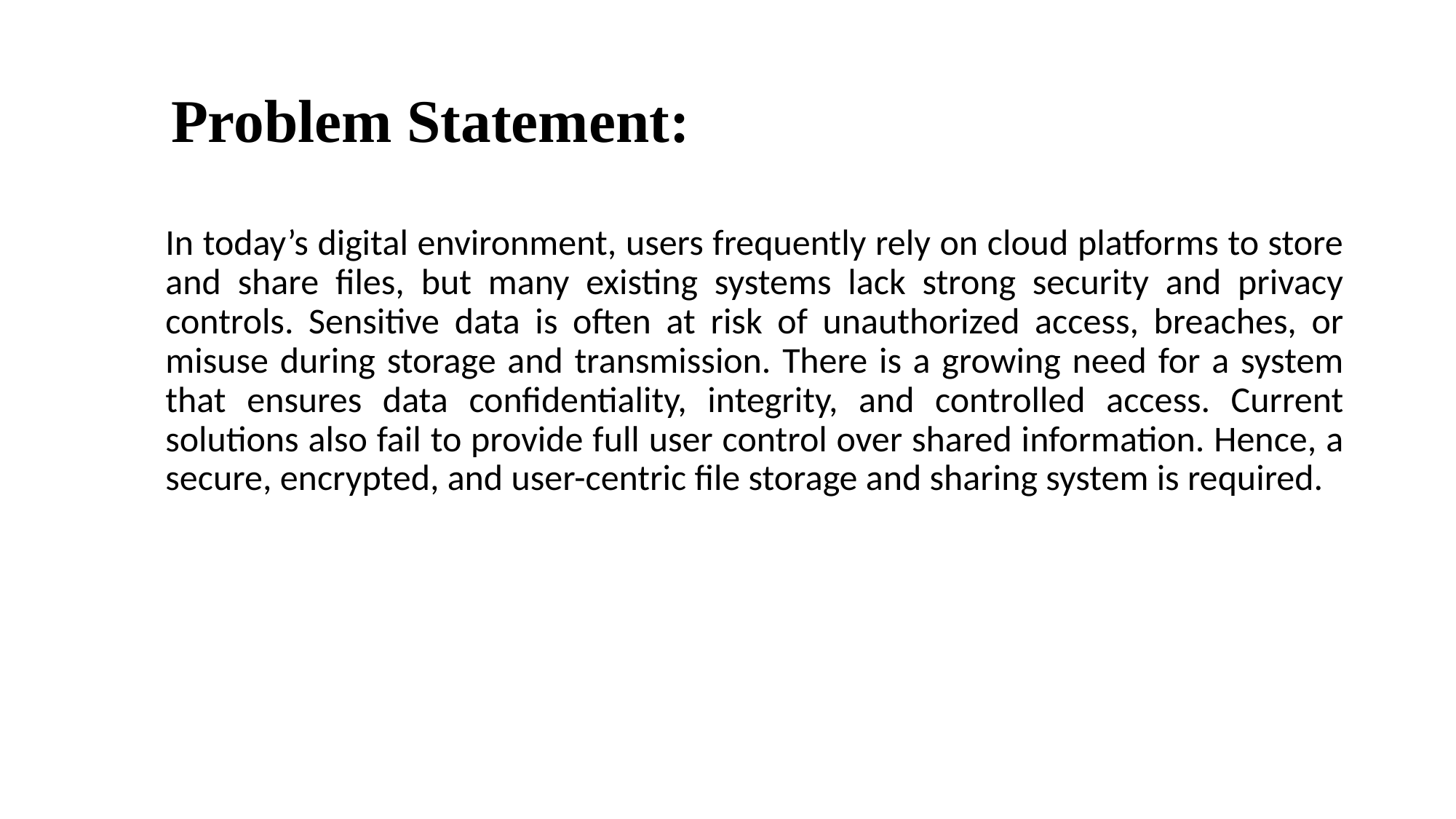

# Problem Statement:
In today’s digital environment, users frequently rely on cloud platforms to store and share files, but many existing systems lack strong security and privacy controls. Sensitive data is often at risk of unauthorized access, breaches, or misuse during storage and transmission. There is a growing need for a system that ensures data confidentiality, integrity, and controlled access. Current solutions also fail to provide full user control over shared information. Hence, a secure, encrypted, and user-centric file storage and sharing system is required.